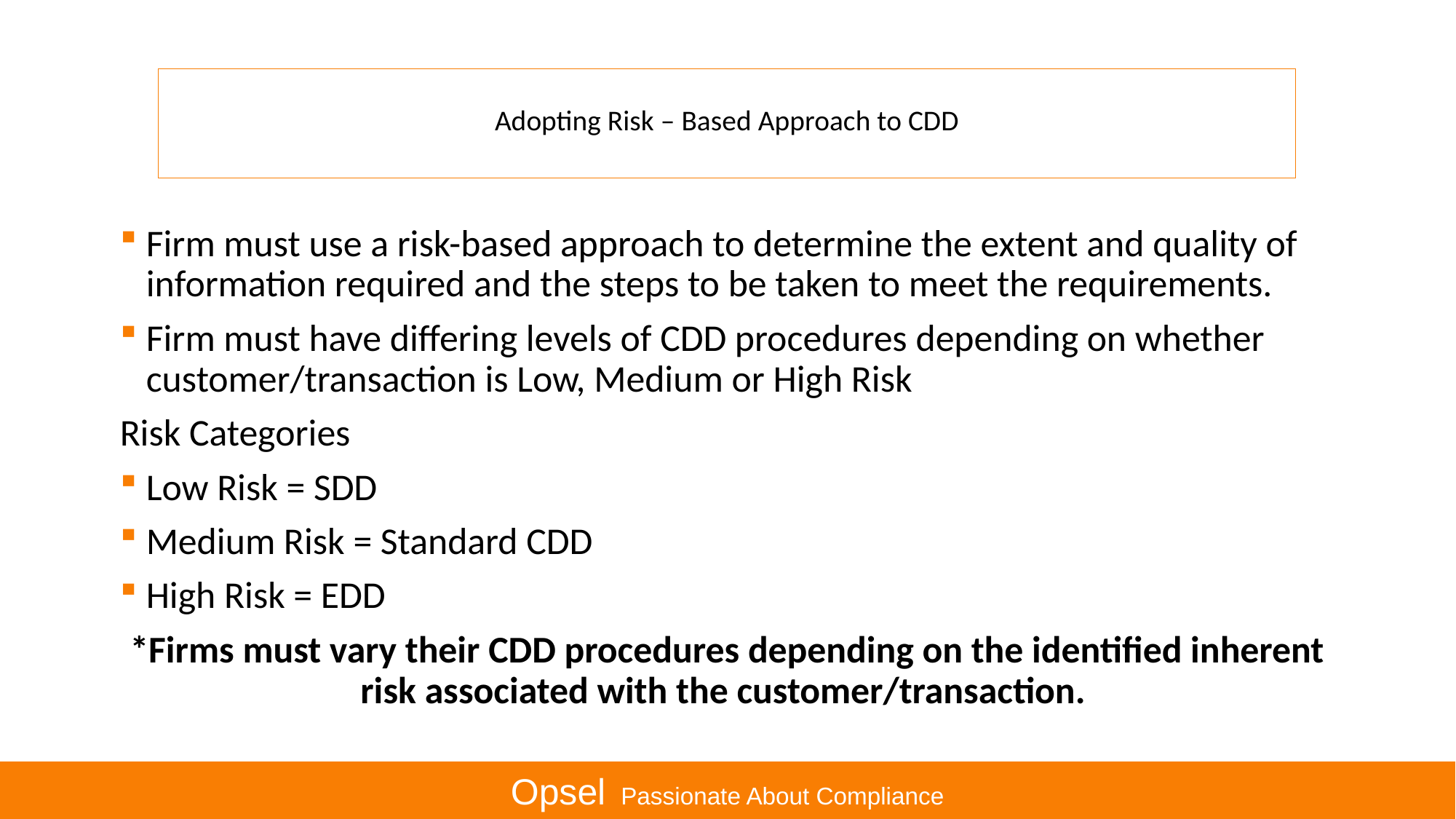

# Adopting Risk – Based Approach to CDD
Firm must use a risk-based approach to determine the extent and quality of information required and the steps to be taken to meet the requirements.
Firm must have differing levels of CDD procedures depending on whether customer/transaction is Low, Medium or High Risk
Risk Categories
Low Risk = SDD
Medium Risk = Standard CDD
High Risk = EDD
*Firms must vary their CDD procedures depending on the identified inherent risk associated with the customer/transaction.

Opsel  Passionate About Compliance